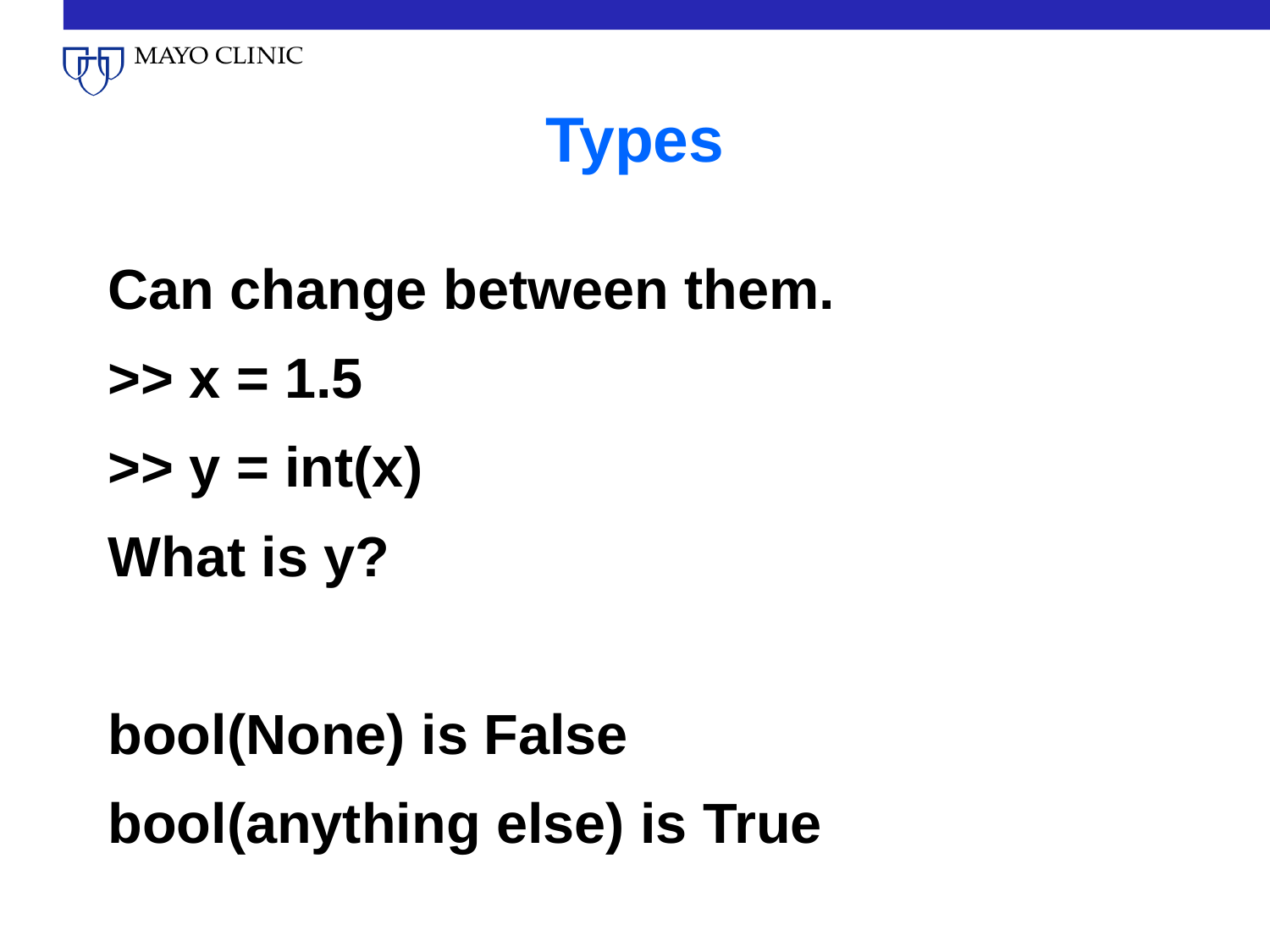

# Types
Can change between them.
>> x = 1.5
>> y = int(x)
What is y?

bool(None) is False
bool(anything else) is True